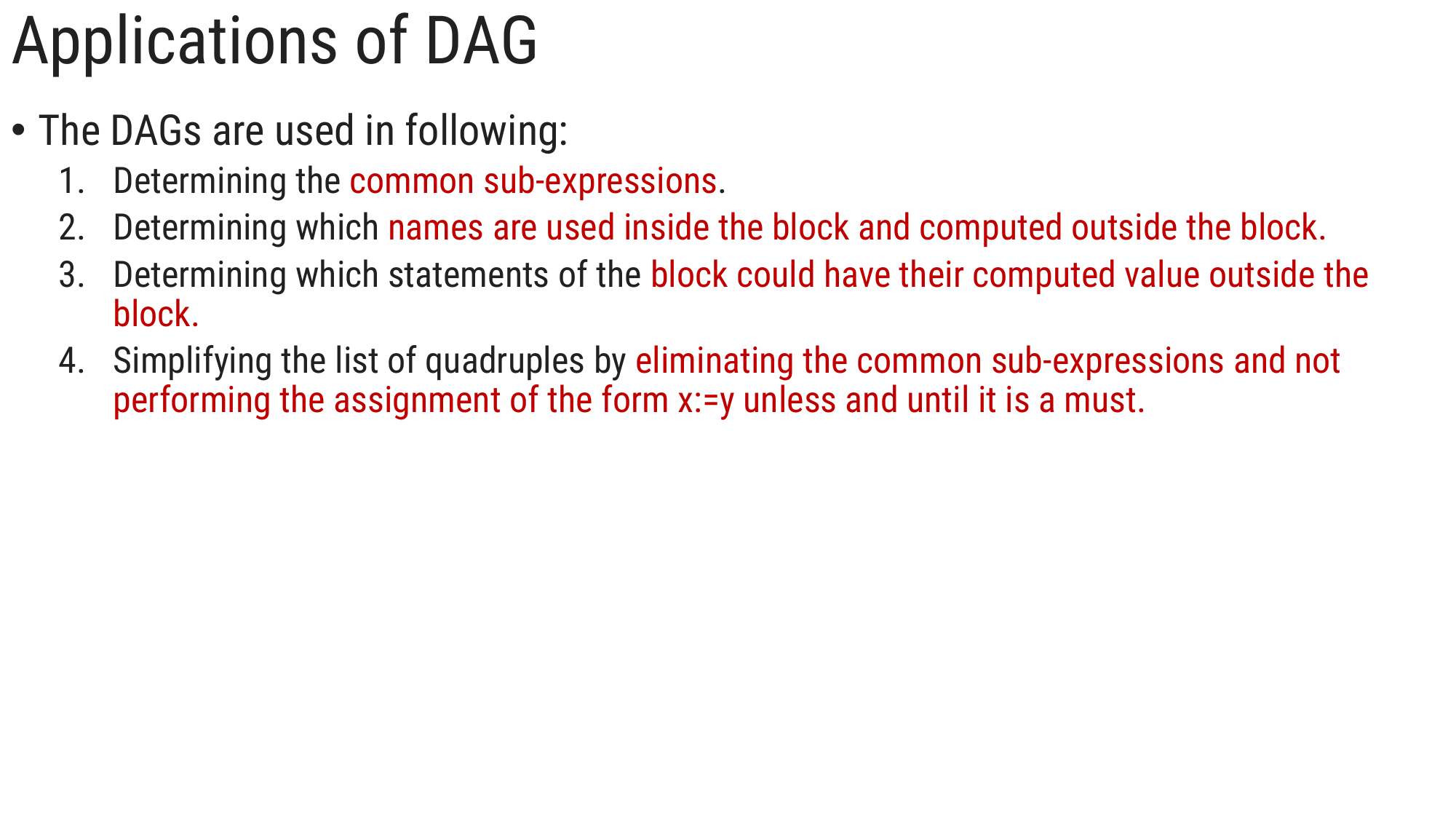

Applications of DAG
The DAGs are used in following:
Determining the common sub-expressions.
Determining which names are used inside the block and computed outside the block.
Determining which statements of the block could have their computed value outside the block.
Simplifying the list of quadruples by eliminating the common sub-expressions and not performing the assignment of the form x:=y unless and until it is a must.